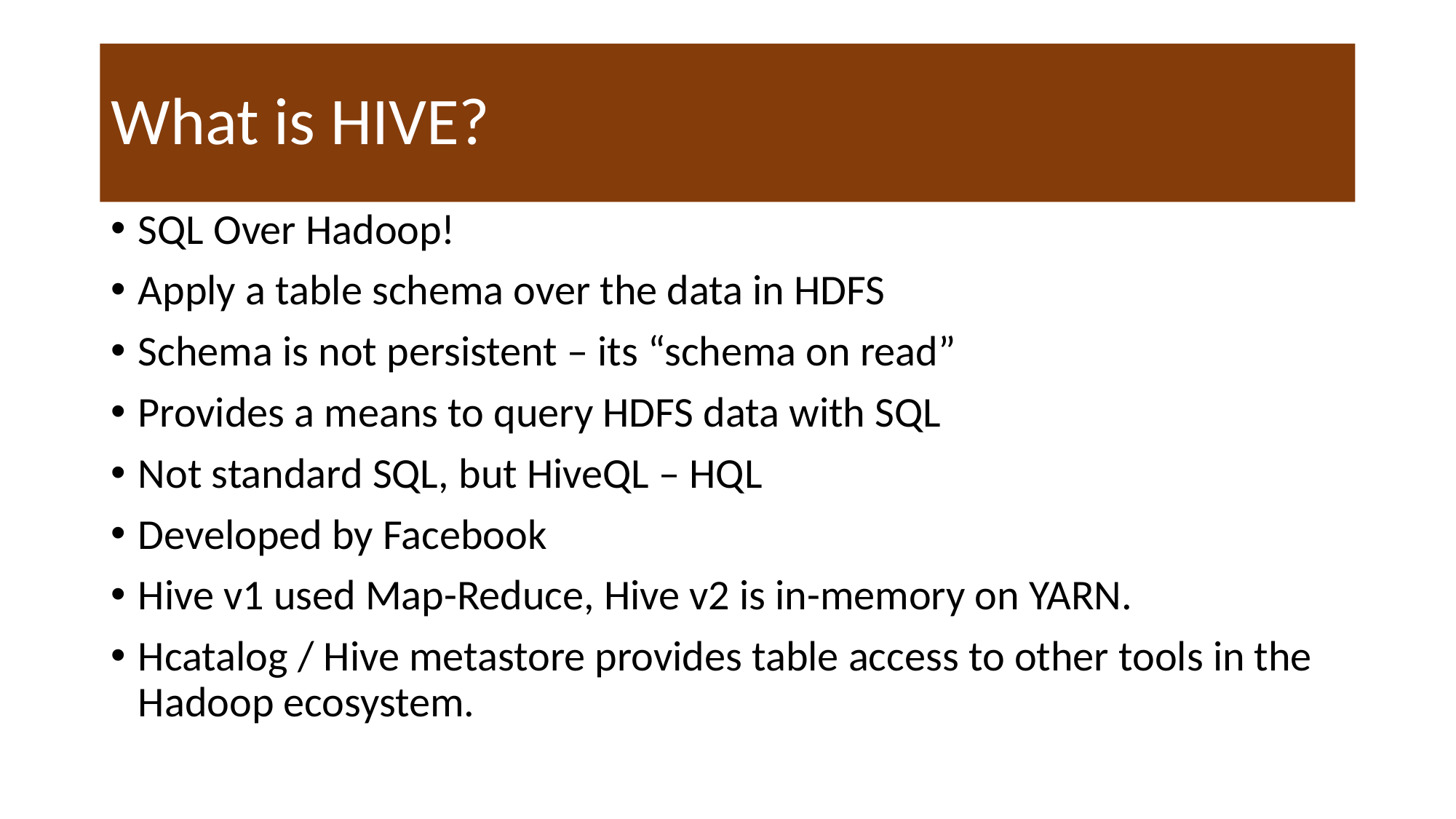

# What is HIVE?
SQL Over Hadoop!
Apply a table schema over the data in HDFS
Schema is not persistent – its “schema on read”
Provides a means to query HDFS data with SQL
Not standard SQL, but HiveQL – HQL
Developed by Facebook
Hive v1 used Map-Reduce, Hive v2 is in-memory on YARN.
Hcatalog / Hive metastore provides table access to other tools in the Hadoop ecosystem.